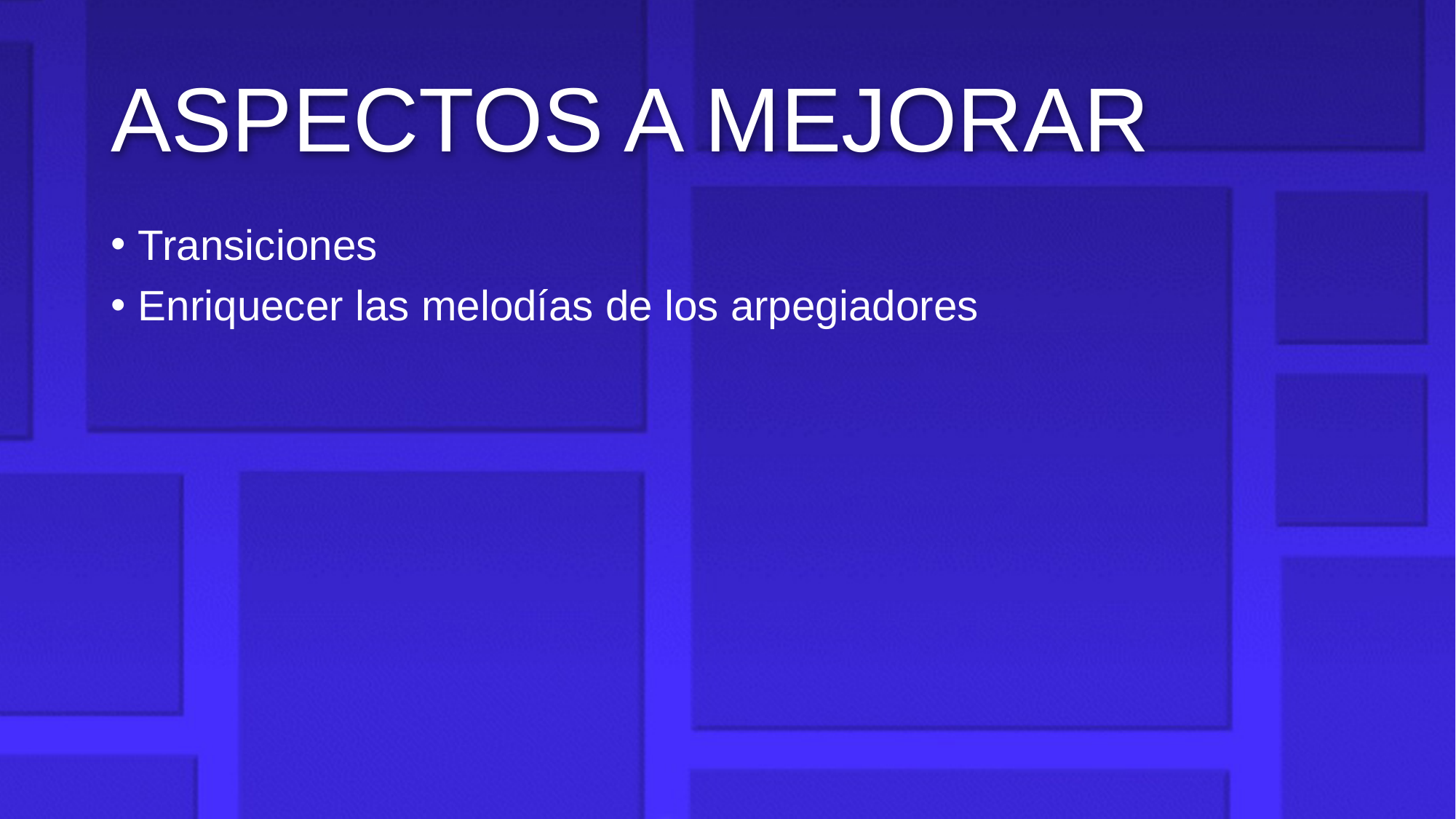

# ASPECTOS A MEJORAR
Transiciones
Enriquecer las melodías de los arpegiadores